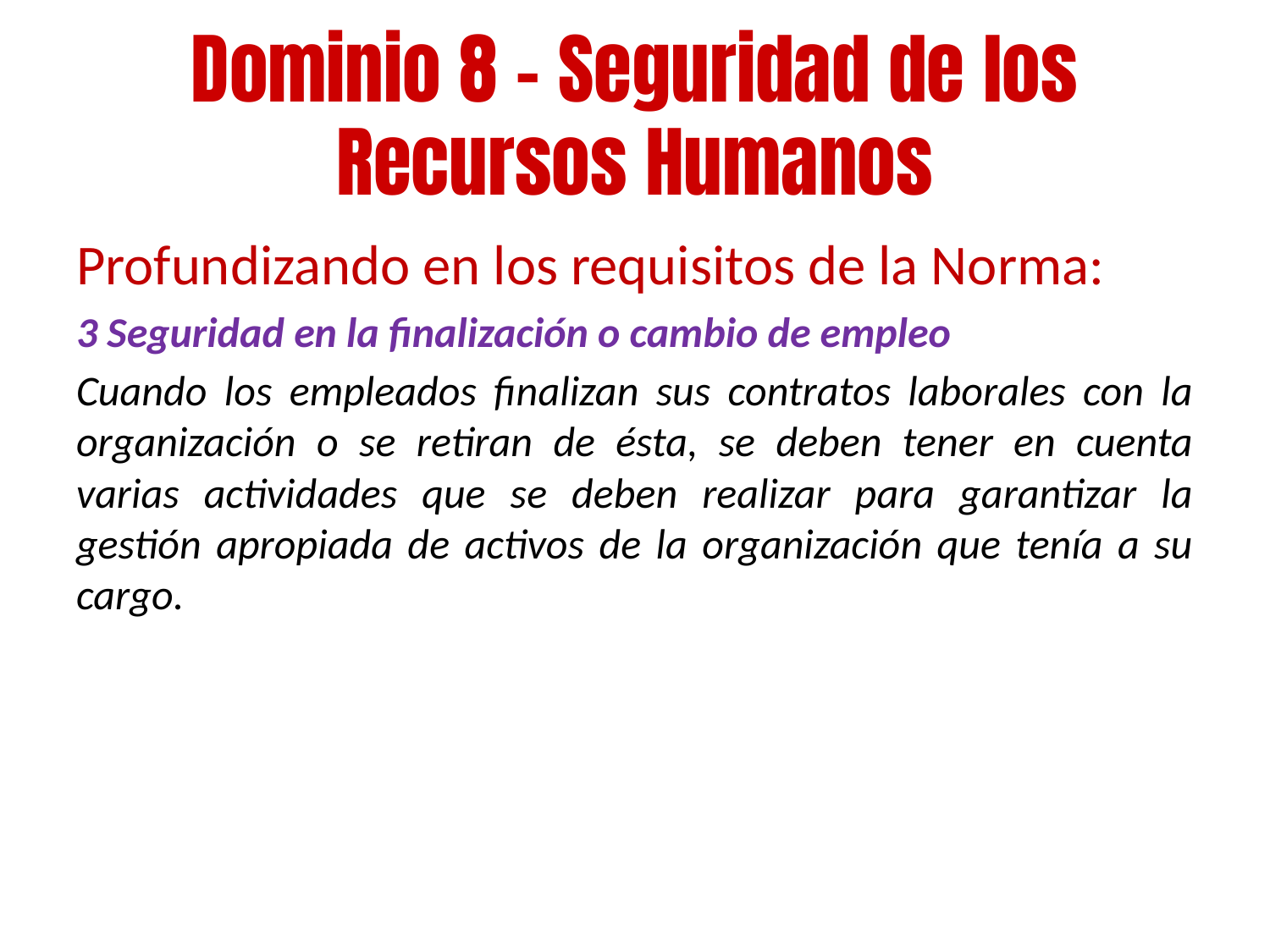

# Dominio 8 - Seguridad de los Recursos Humanos
Profundizando en los requisitos de la Norma:
3 Seguridad en la finalización o cambio de empleo
Cuando los empleados finalizan sus contratos laborales con la organización o se retiran de ésta, se deben tener en cuenta varias actividades que se deben realizar para garantizar la gestión apropiada de activos de la organización que tenía a su cargo.